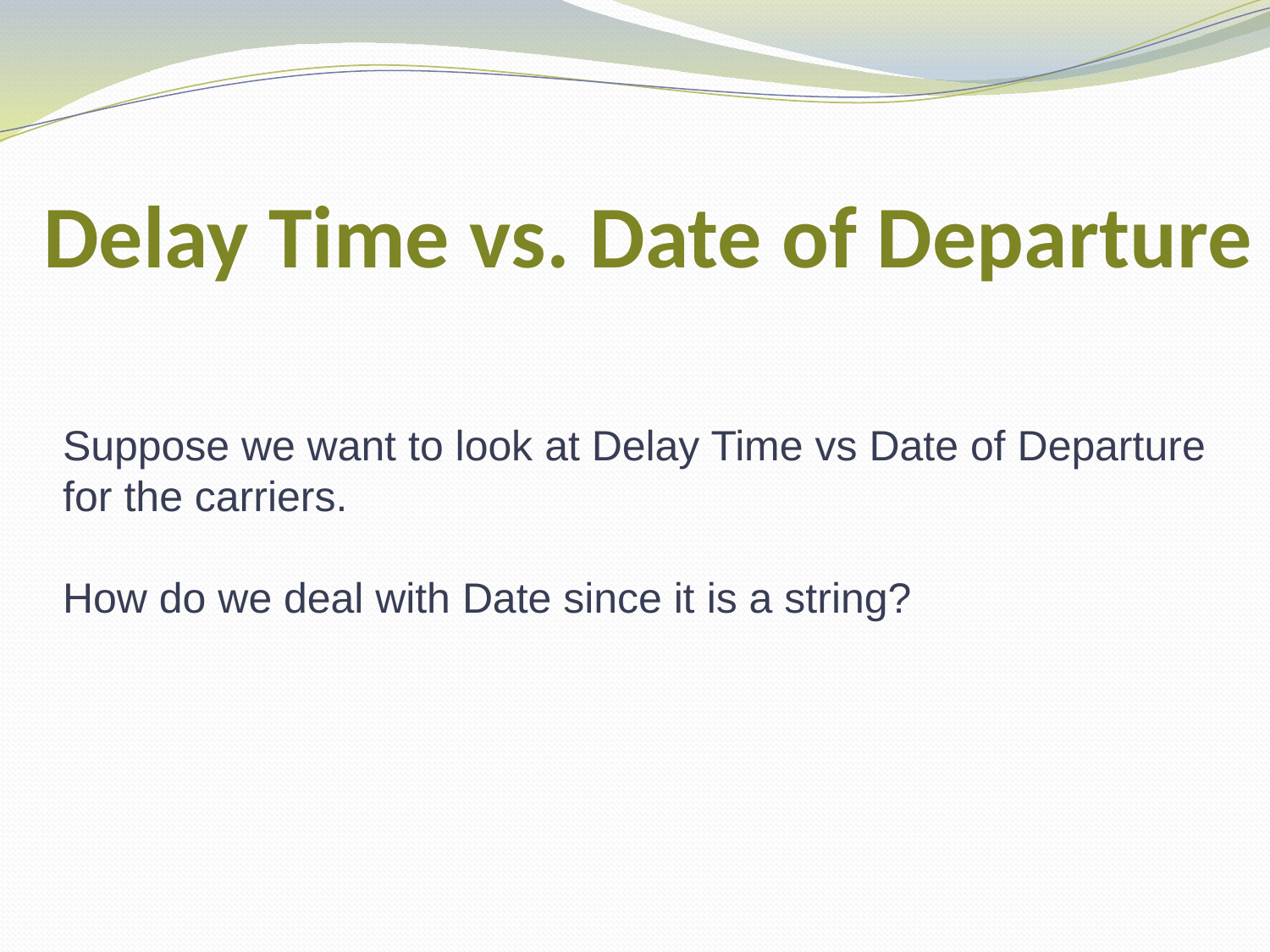

# Delay Time vs. Date of Departure
Suppose we want to look at Delay Time vs Date of Departure for the carriers.

How do we deal with Date since it is a string?